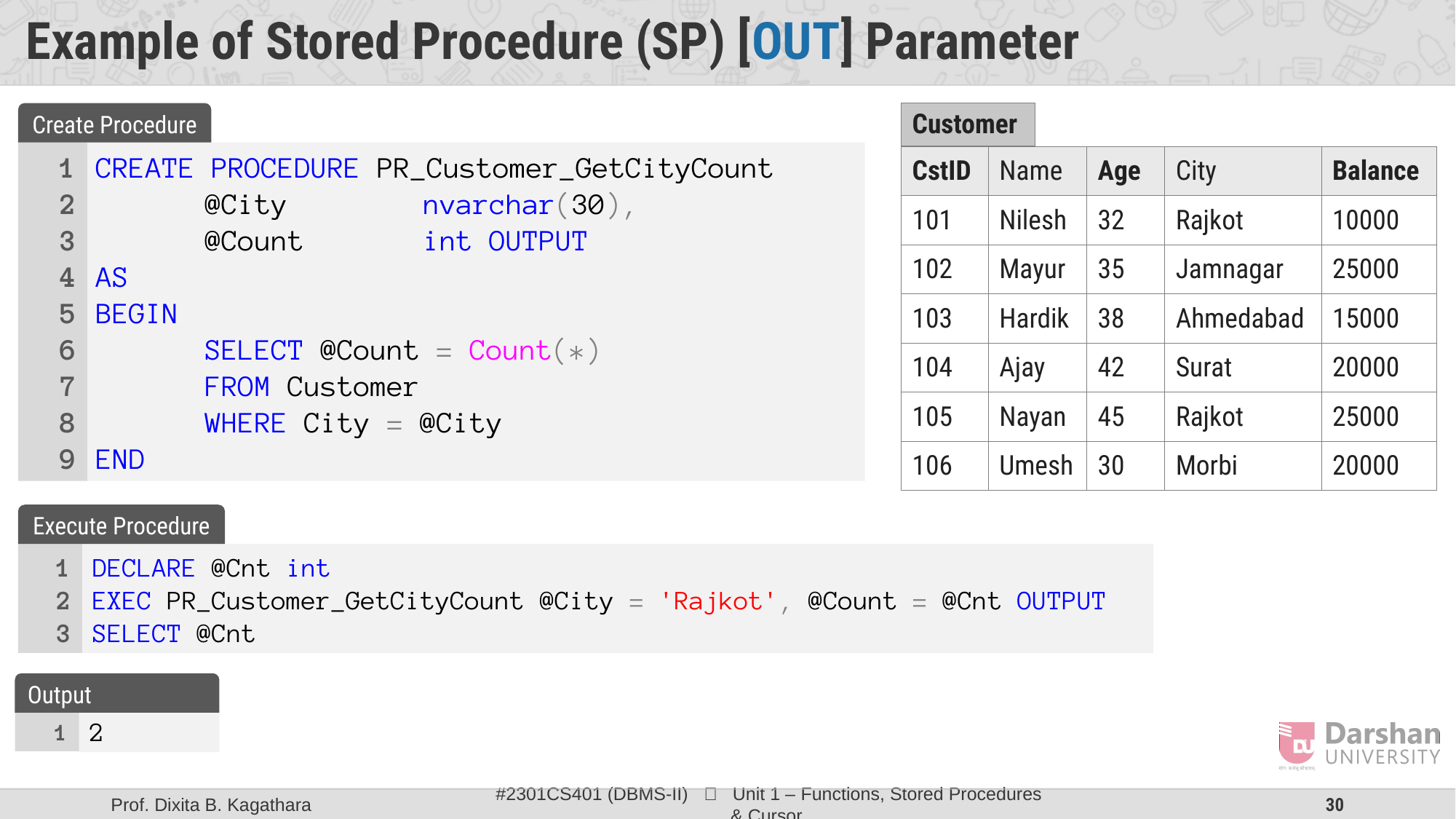

# Example of Stored Procedure (SP) [OUT] Parameter
Create Procedure
| Customer |
| --- |
1
2
3
4
5
6
7
8
9
CREATE PROCEDURE PR_Customer_GetCityCount
	@City		nvarchar(30),
	@Count		int OUTPUT
AS
BEGIN
	SELECT @Count = Count(*)
	FROM Customer
	WHERE City = @City
END
| CstID | Name | Age | City | Balance |
| --- | --- | --- | --- | --- |
| 101 | Nilesh | 32 | Rajkot | 10000 |
| 102 | Mayur | 35 | Jamnagar | 25000 |
| 103 | Hardik | 38 | Ahmedabad | 15000 |
| 104 | Ajay | 42 | Surat | 20000 |
| 105 | Nayan | 45 | Rajkot | 25000 |
| 106 | Umesh | 30 | Morbi | 20000 |
Execute Procedure
1
2
3
DECLARE @Cnt int
EXEC PR_Customer_GetCityCount @City = 'Rajkot', @Count = @Cnt OUTPUT
SELECT @Cnt
Output
2
1